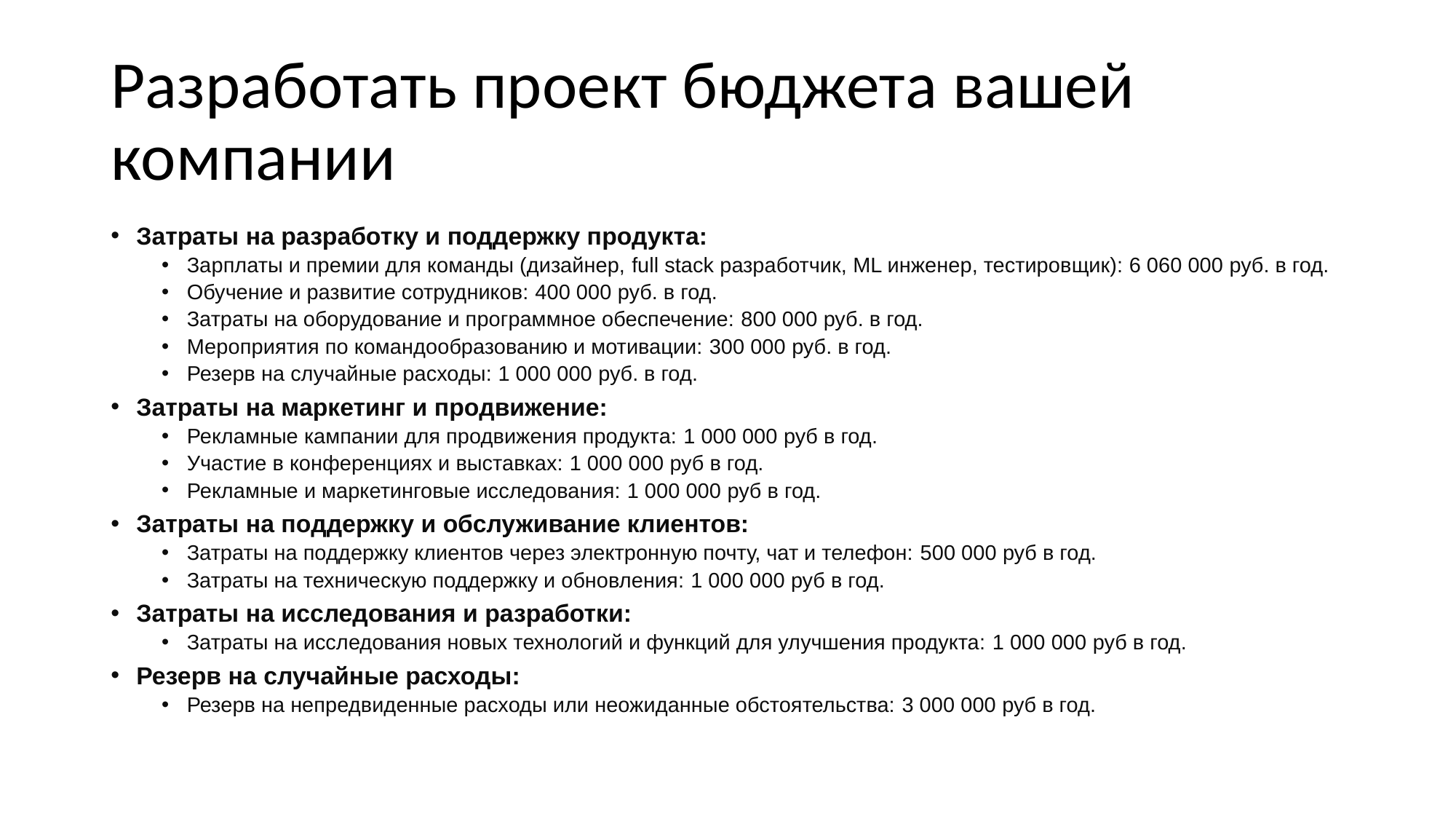

# Разработать проект бюджета вашей компании
Затраты на разработку и поддержку продукта:
Зарплаты и премии для команды (дизайнер, full stack разработчик, ML инженер, тестировщик): 6 060 000 руб. в год.
Обучение и развитие сотрудников: 400 000 руб. в год.
Затраты на оборудование и программное обеспечение: 800 000 руб. в год.
Мероприятия по командообразованию и мотивации: 300 000 руб. в год.
Резерв на случайные расходы: 1 000 000 руб. в год.
Затраты на маркетинг и продвижение:
Рекламные кампании для продвижения продукта: 1 000 000 руб в год.
Участие в конференциях и выставках: 1 000 000 руб в год.
Рекламные и маркетинговые исследования: 1 000 000 руб в год.
Затраты на поддержку и обслуживание клиентов:
Затраты на поддержку клиентов через электронную почту, чат и телефон: 500 000 руб в год.
Затраты на техническую поддержку и обновления: 1 000 000 руб в год.
Затраты на исследования и разработки:
Затраты на исследования новых технологий и функций для улучшения продукта: 1 000 000 руб в год.
Резерв на случайные расходы:
Резерв на непредвиденные расходы или неожиданные обстоятельства: 3 000 000 руб в год.